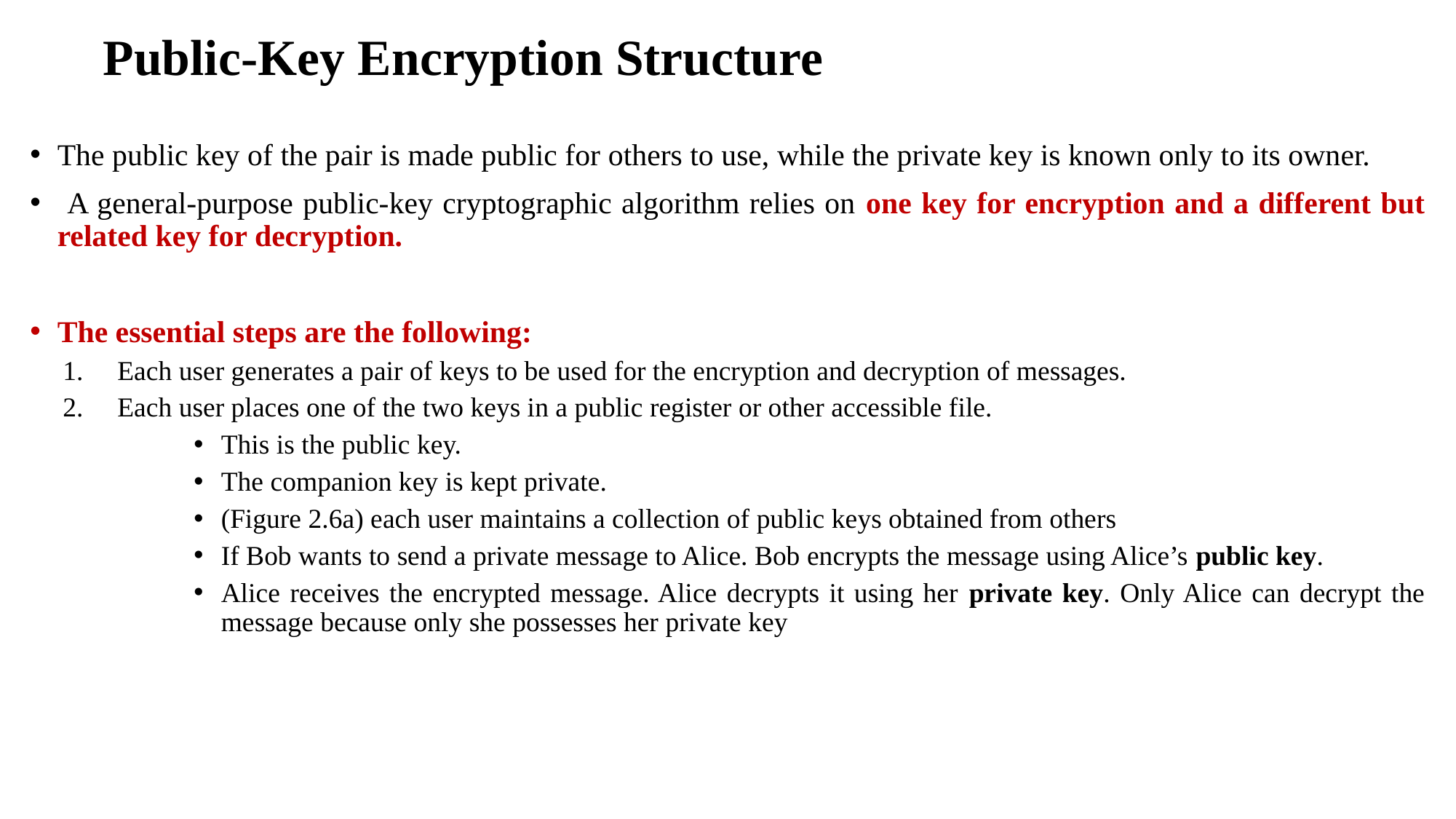

# Public-Key Encryption Structure
The public key of the pair is made public for others to use, while the private key is known only to its owner.
 A general-purpose public-key cryptographic algorithm relies on one key for encryption and a different but related key for decryption.

The essential steps are the following:
Each user generates a pair of keys to be used for the encryption and decryption of messages.
Each user places one of the two keys in a public register or other accessible file.
This is the public key.
The companion key is kept private.
(Figure 2.6a) each user maintains a collection of public keys obtained from others
If Bob wants to send a private message to Alice. Bob encrypts the message using Alice’s public key.
Alice receives the encrypted message. Alice decrypts it using her private key. Only Alice can decrypt the message because only she possesses her private key

28